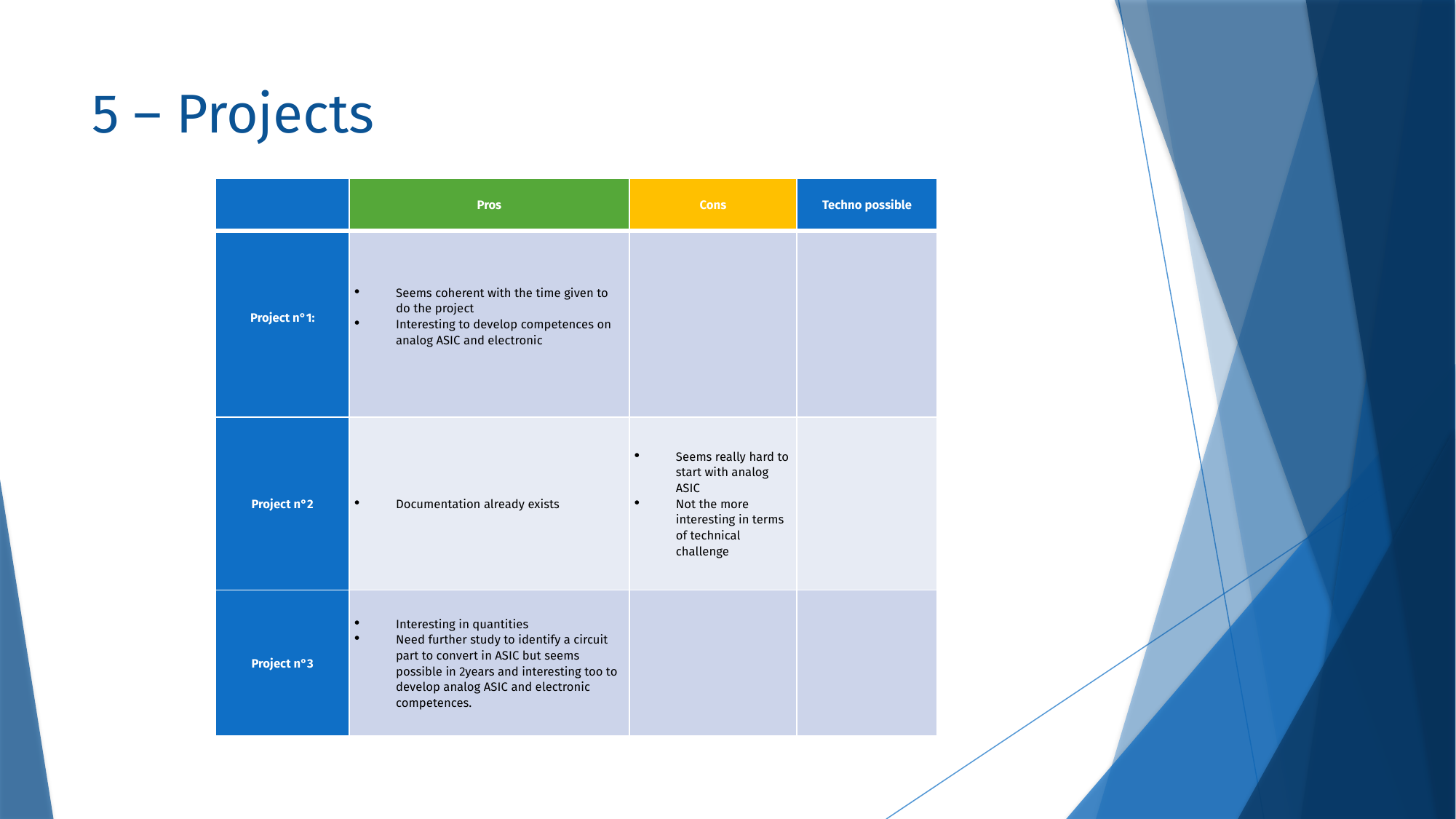

# 5 – Projects
|  | Pros | Cons | Techno possible |
| --- | --- | --- | --- |
| Project n°1: | Seems coherent with the time given to do the project Interesting to develop competences on analog ASIC and electronic |  |  |
| Project n°2 | Documentation already exists | Seems really hard to start with analog ASIC Not the more interesting in terms of technical challenge |  |
| Project n°3 | Interesting in quantities Need further study to identify a circuit part to convert in ASIC but seems possible in 2years and interesting too to develop analog ASIC and electronic competences. |  |  |